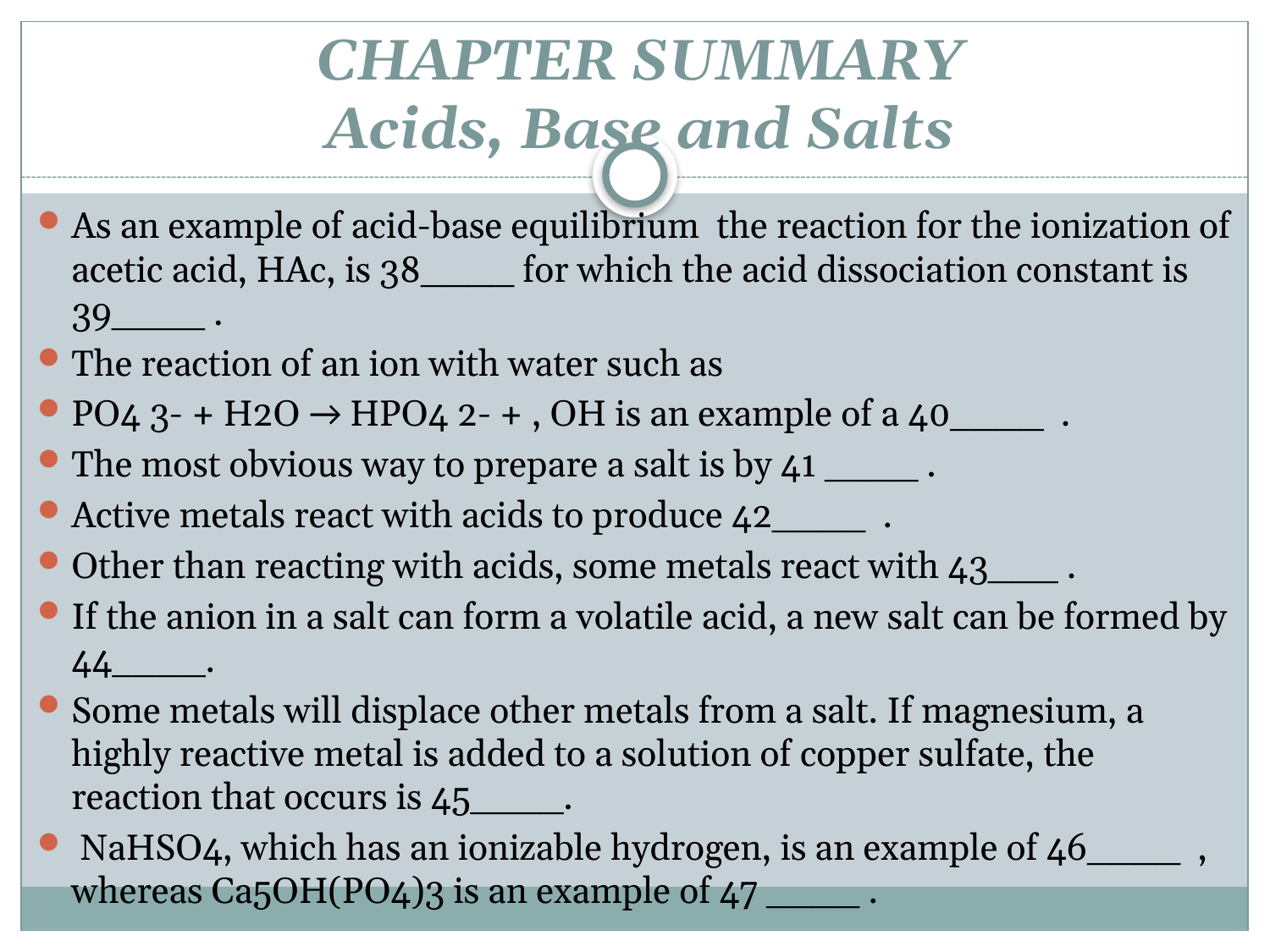

# CHAPTER SUMMARY Acids, Base and Salts
As an example of acid-base equilibrium  the reaction for the ionization of acetic acid, HAc, is 38____ for which the acid dissociation constant is 39____ .
The reaction of an ion with water such as
PO4 3- + H2O → HPO4 2- + , OH is an example of a 40____  .
The most obvious way to prepare a salt is by 41 ____ .
Active metals react with acids to produce 42____  .
Other than reacting with acids, some metals react with 43___ .
If the anion in a salt can form a volatile acid, a new salt can be formed by 44____.
Some metals will displace other metals from a salt. If magnesium, a highly reactive metal is added to a solution of copper sulfate, the reaction that occurs is 45____.
 NaHSO4, which has an ionizable hydrogen, is an example of 46____  , whereas Ca5OH(PO4)3 is an example of 47 ____ .